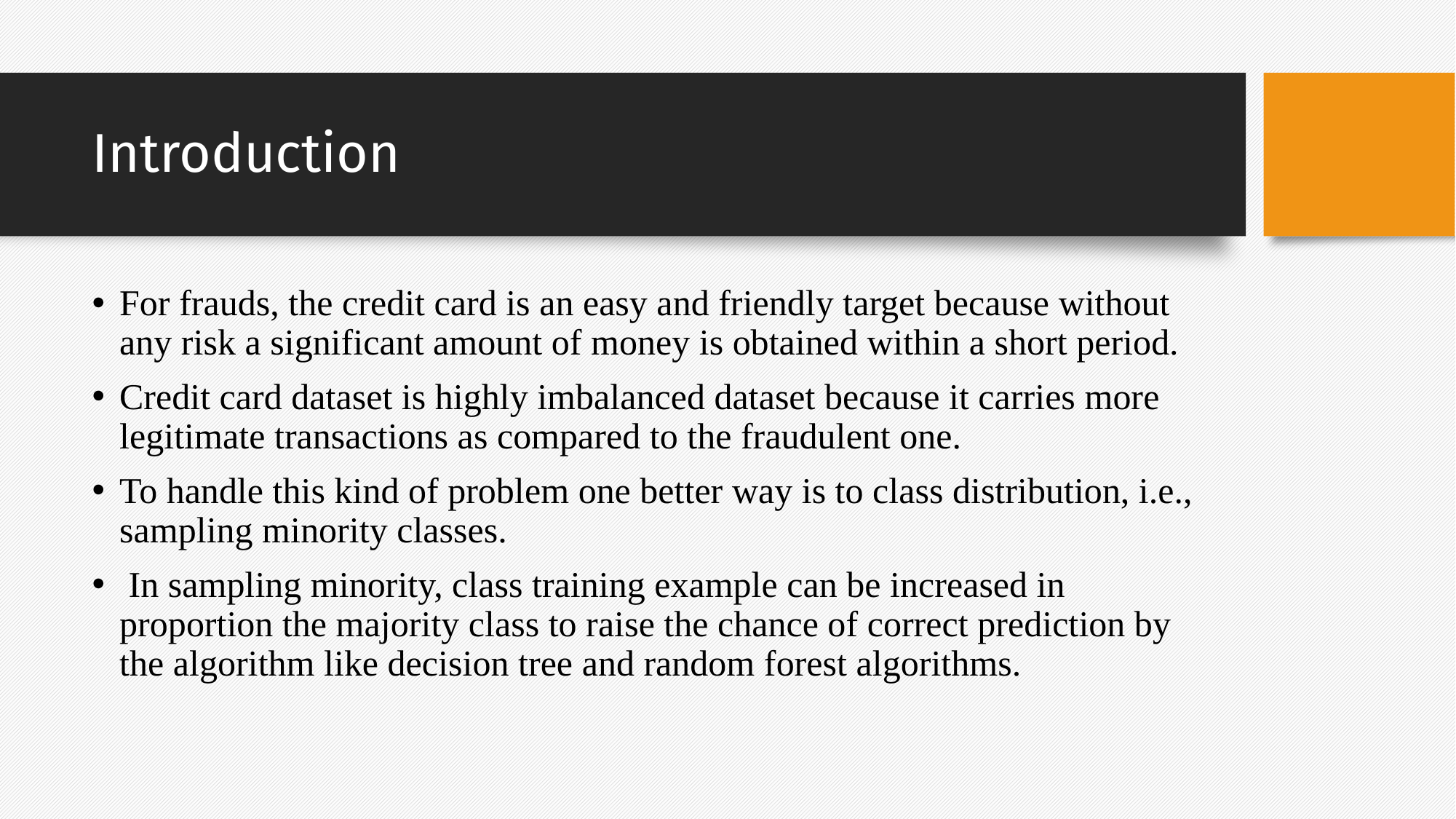

# Introduction
For frauds, the credit card is an easy and friendly target because without any risk a significant amount of money is obtained within a short period.
Credit card dataset is highly imbalanced dataset because it carries more legitimate transactions as compared to the fraudulent one.
To handle this kind of problem one better way is to class distribution, i.e., sampling minority classes.
 In sampling minority, class training example can be increased in proportion the majority class to raise the chance of correct prediction by the algorithm like decision tree and random forest algorithms.